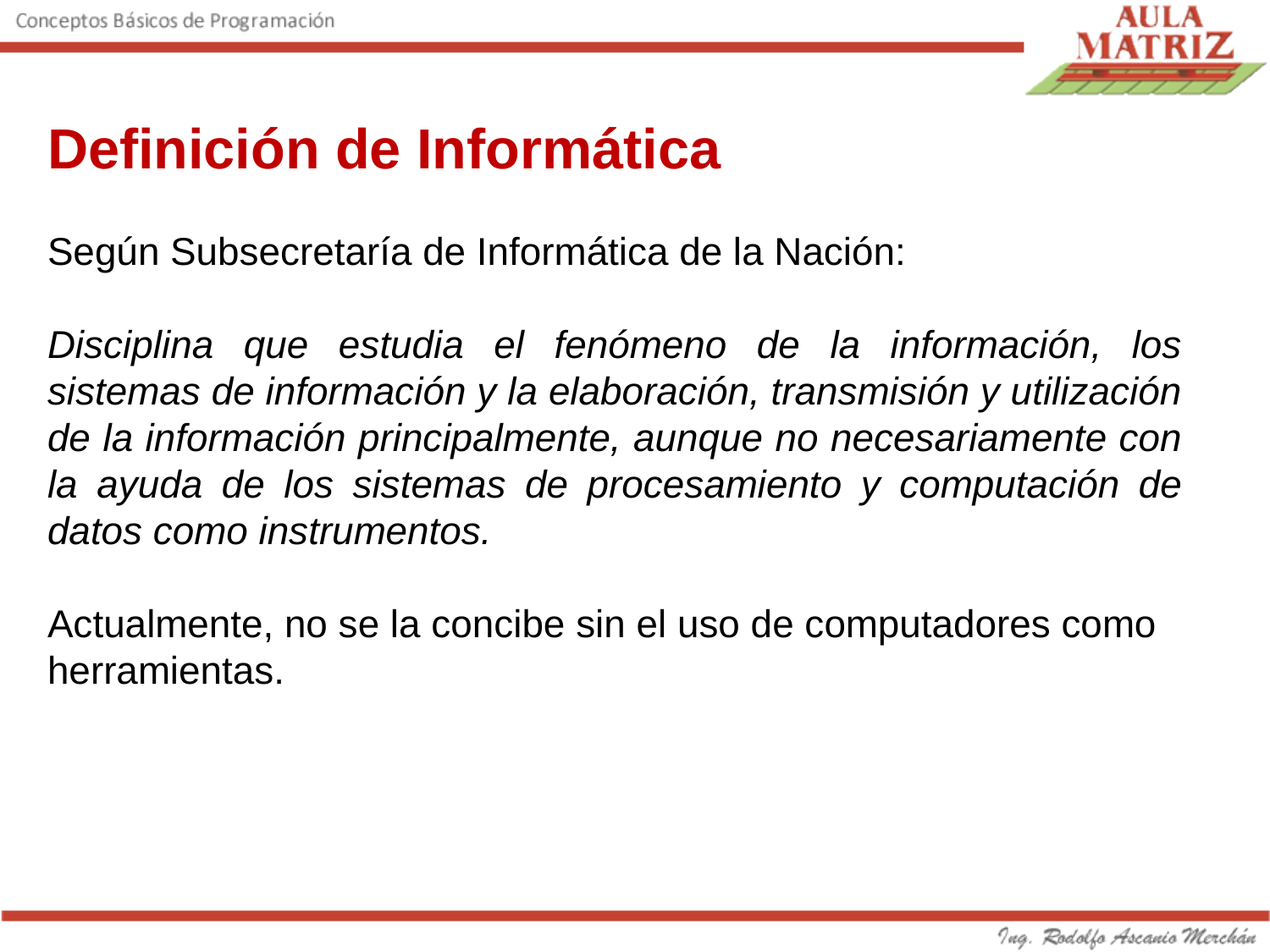

Definición de Informática

Según Subsecretaría de Informática de la Nación:

Disciplina que estudia el fenómeno de la información, los sistemas de información y la elaboración, transmisión y utilización de la información principalmente, aunque no necesariamente con la ayuda de los sistemas de procesamiento y computación de datos como instrumentos.

Actualmente, no se la concibe sin el uso de computadores como
herramientas.